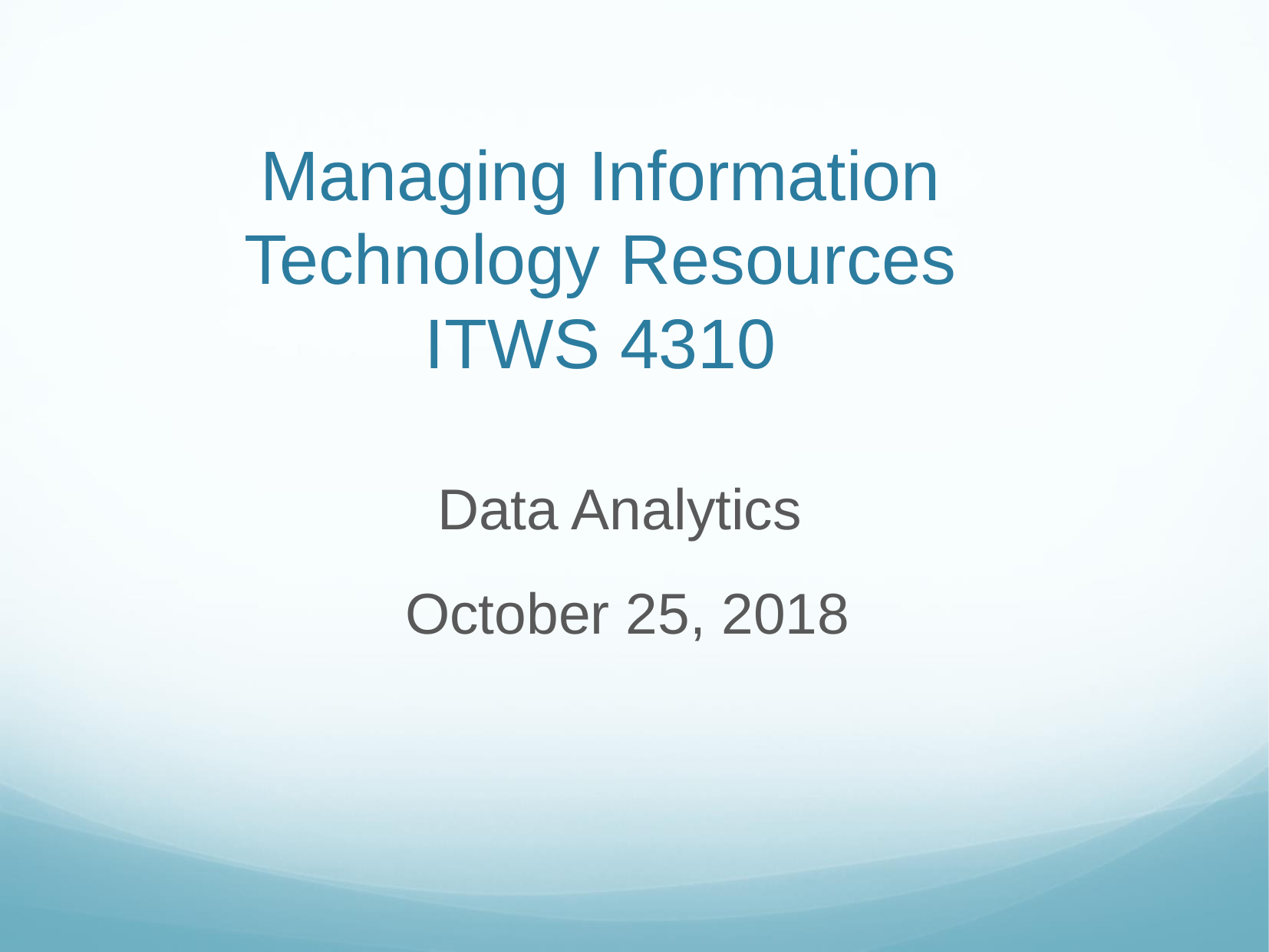

# Managing Information Technology Resources ITWS 4310
Data Analytics
October 25, 2018